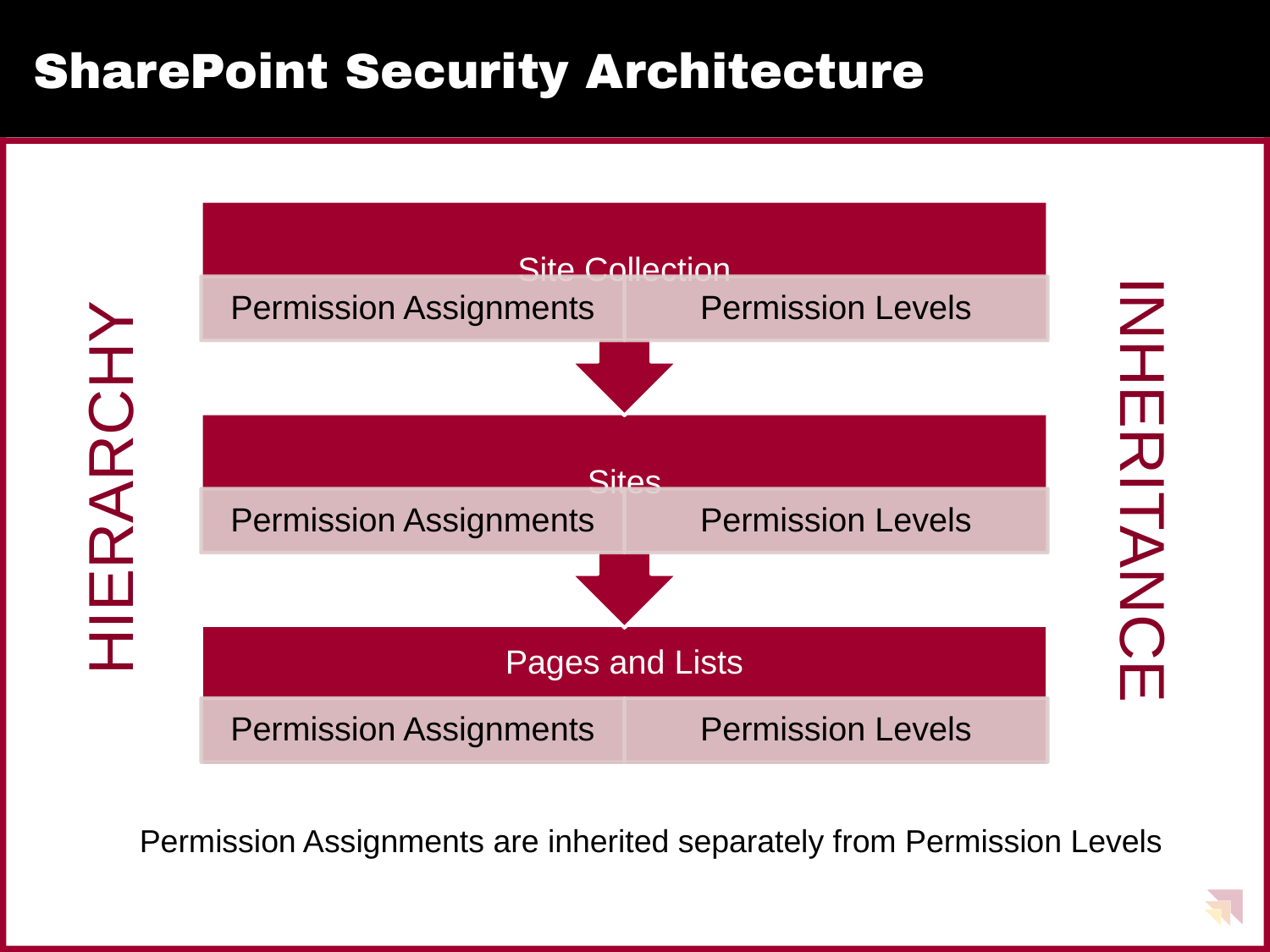

# SharePoint Security Architecture
Pages and Lists
Permission Assignments
Permission Levels
Sites
Permission Assignments
Permission Levels
Site Collection
Permission Assignments
Permission Levels
HIERARCHY
INHERITANCE
Permission Assignments are inherited separately from Permission Levels